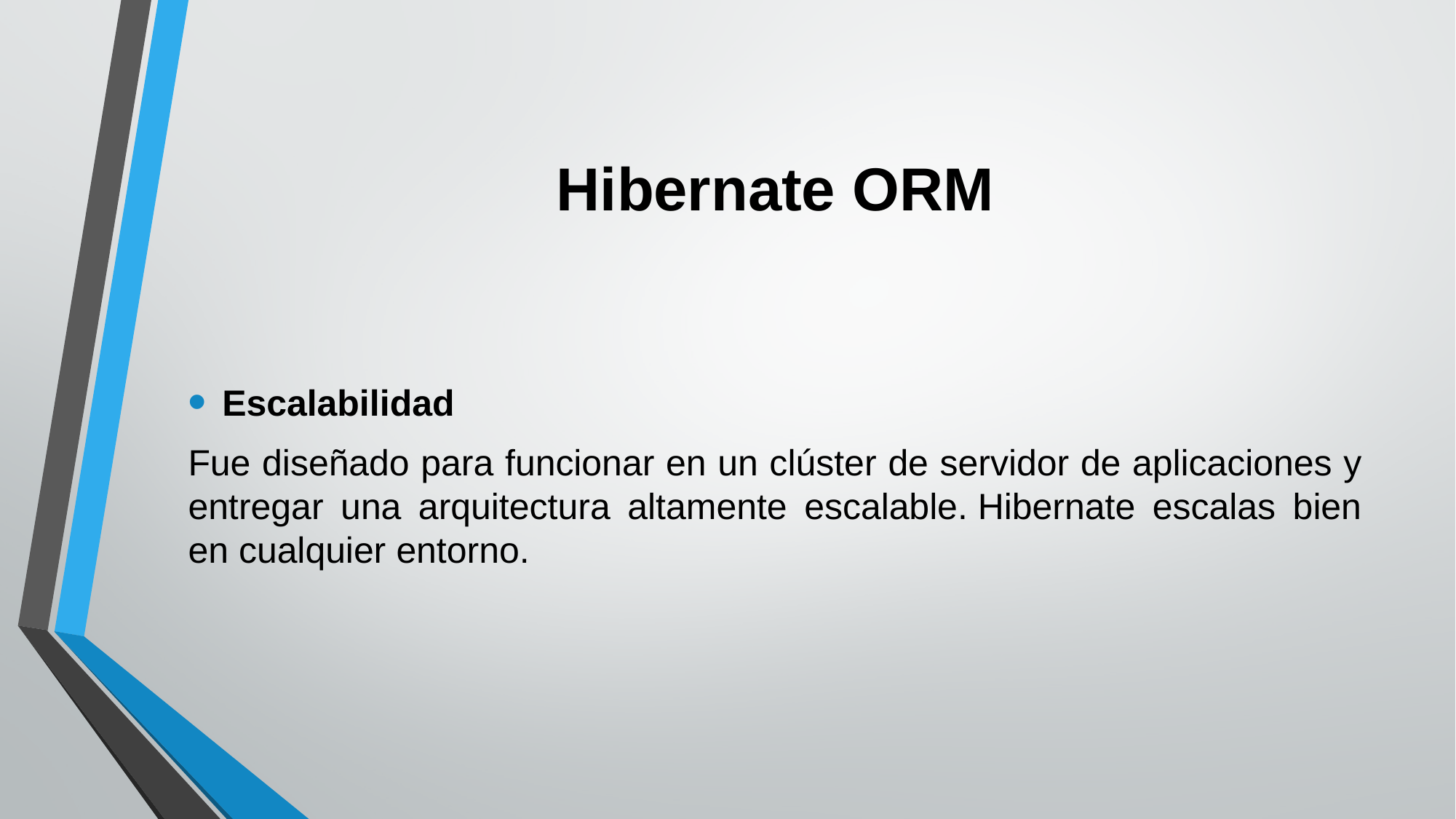

# Hibernate ORM
Escalabilidad
Fue diseñado para funcionar en un clúster de servidor de aplicaciones y entregar una arquitectura altamente escalable. Hibernate escalas bien en cualquier entorno.